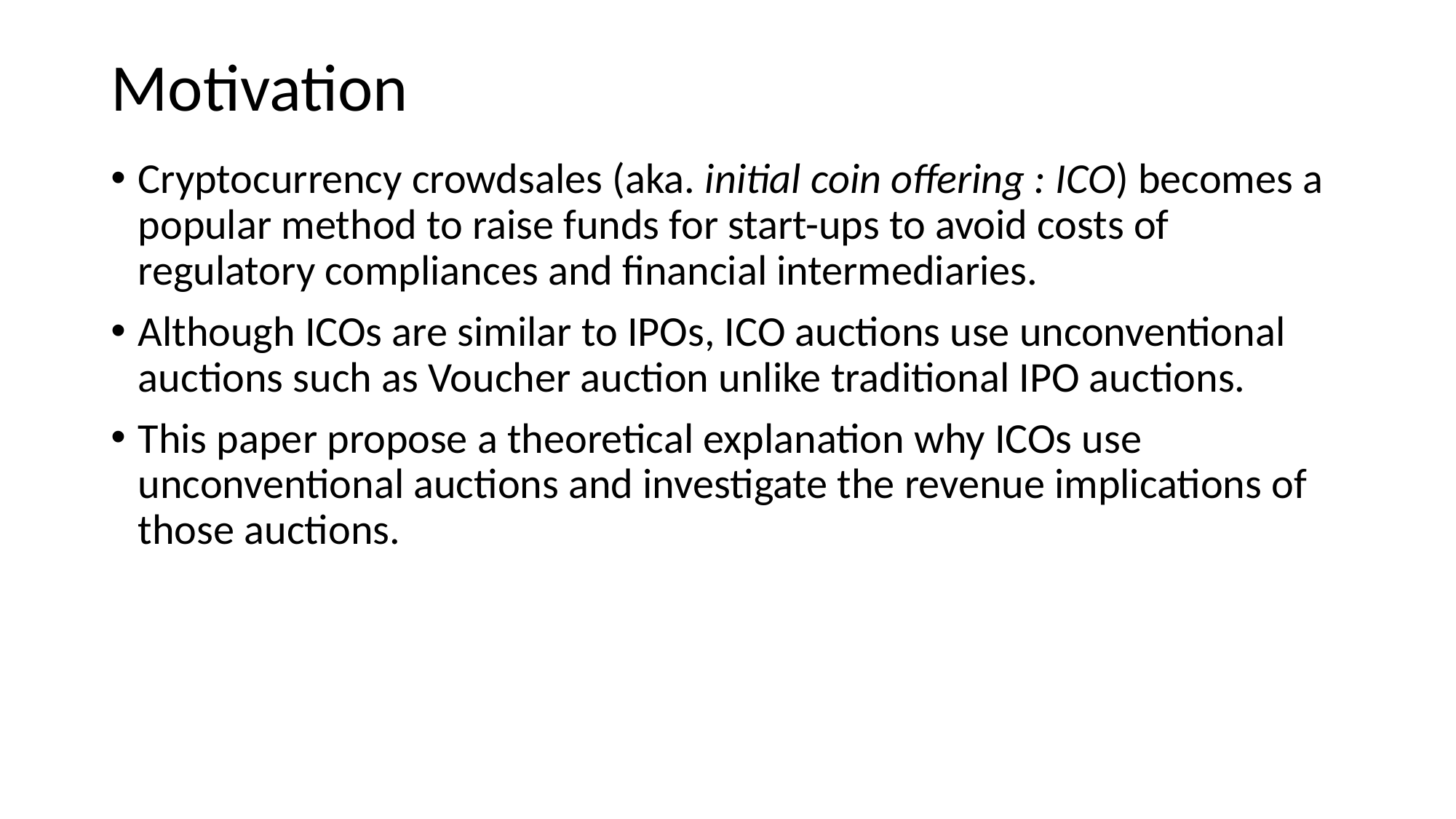

# Motivation
Cryptocurrency crowdsales (aka. initial coin offering : ICO) becomes a popular method to raise funds for start-ups to avoid costs of regulatory compliances and financial intermediaries.
Although ICOs are similar to IPOs, ICO auctions use unconventional auctions such as Voucher auction unlike traditional IPO auctions.
This paper propose a theoretical explanation why ICOs use unconventional auctions and investigate the revenue implications of those auctions.